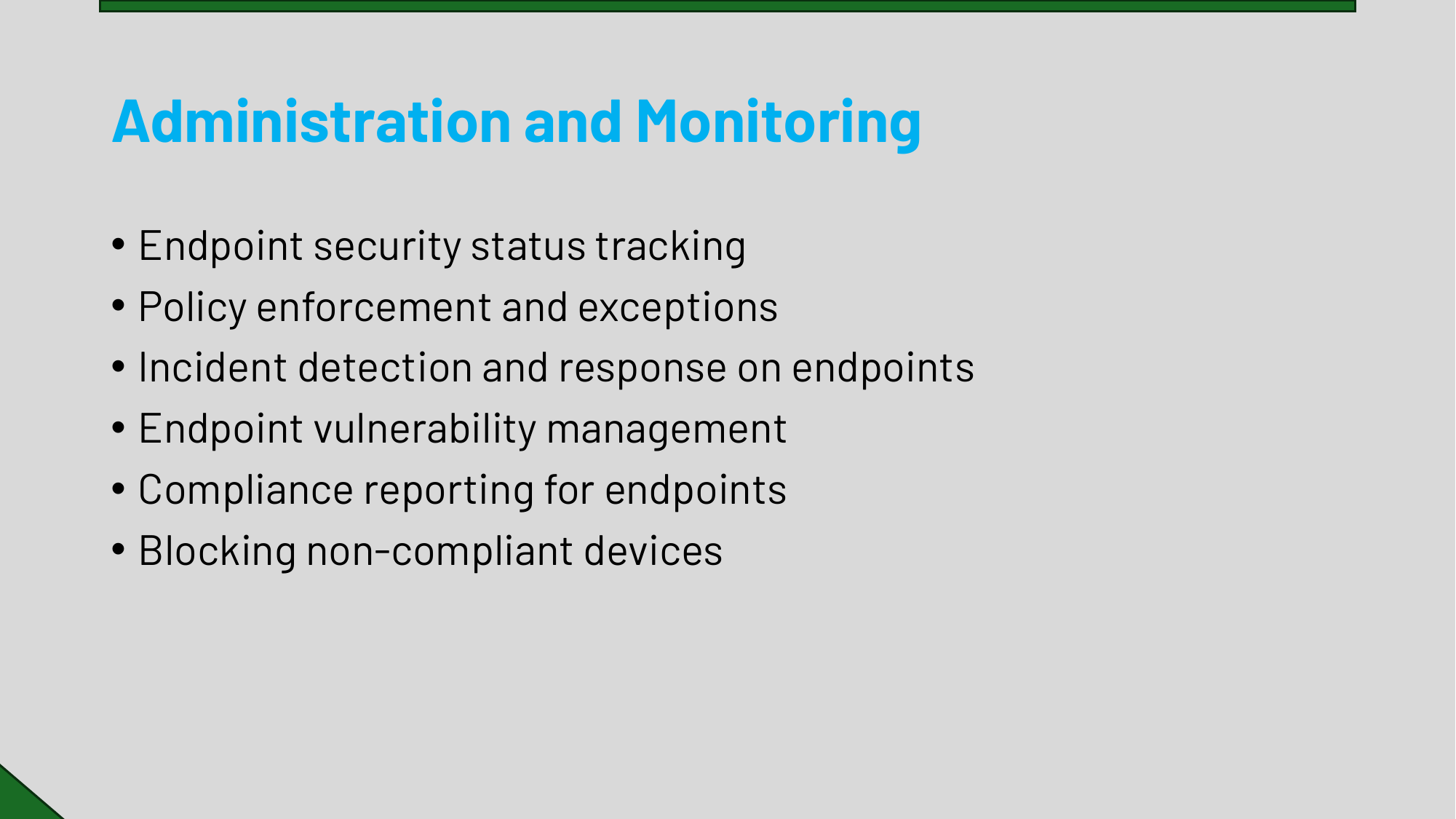

# Administration and Monitoring
Endpoint security status tracking
Policy enforcement and exceptions
Incident detection and response on endpoints
Endpoint vulnerability management
Compliance reporting for endpoints
Blocking non-compliant devices